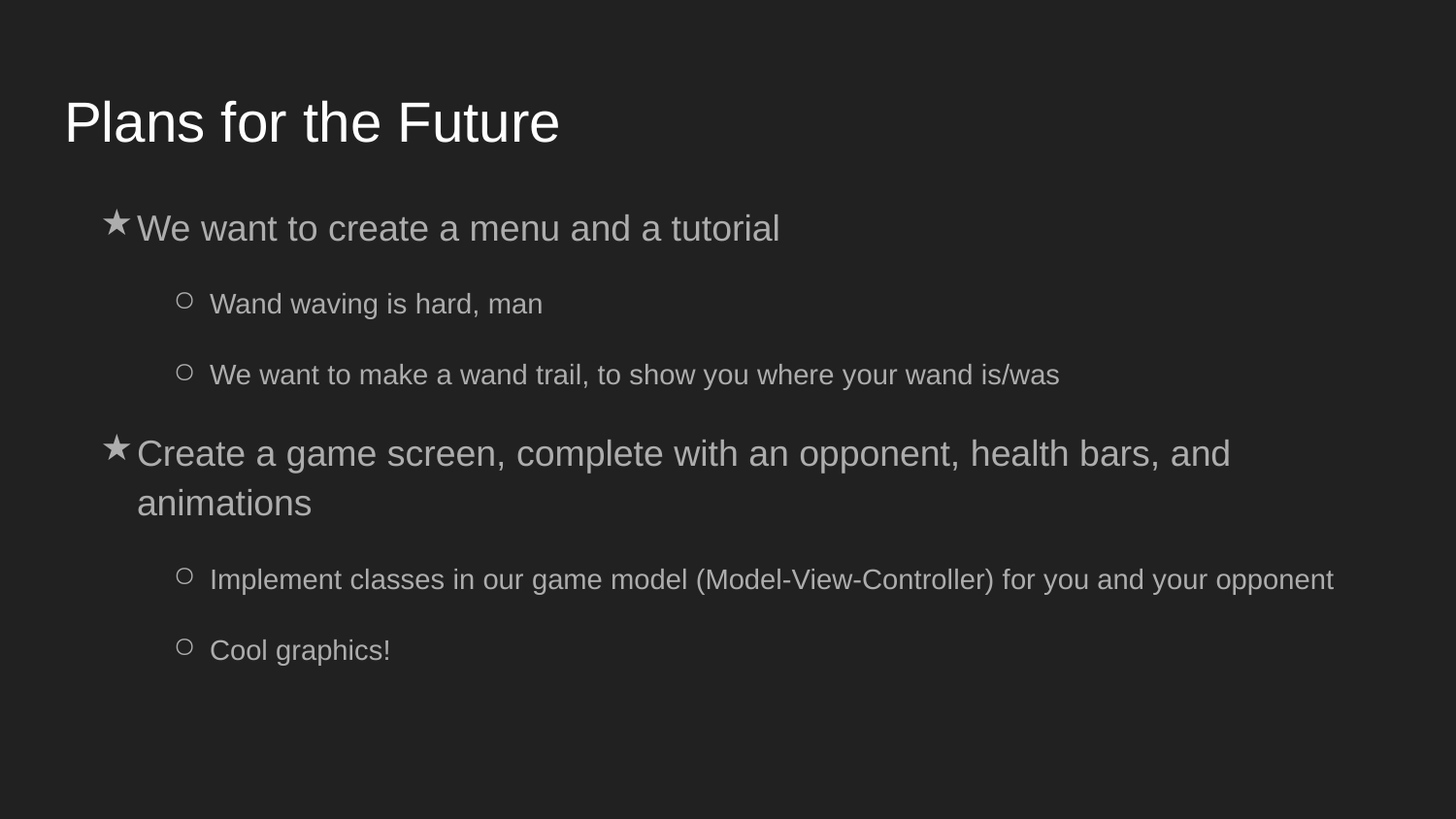

# Plans for the Future
We want to create a menu and a tutorial
Wand waving is hard, man
We want to make a wand trail, to show you where your wand is/was
Create a game screen, complete with an opponent, health bars, and animations
Implement classes in our game model (Model-View-Controller) for you and your opponent
Cool graphics!